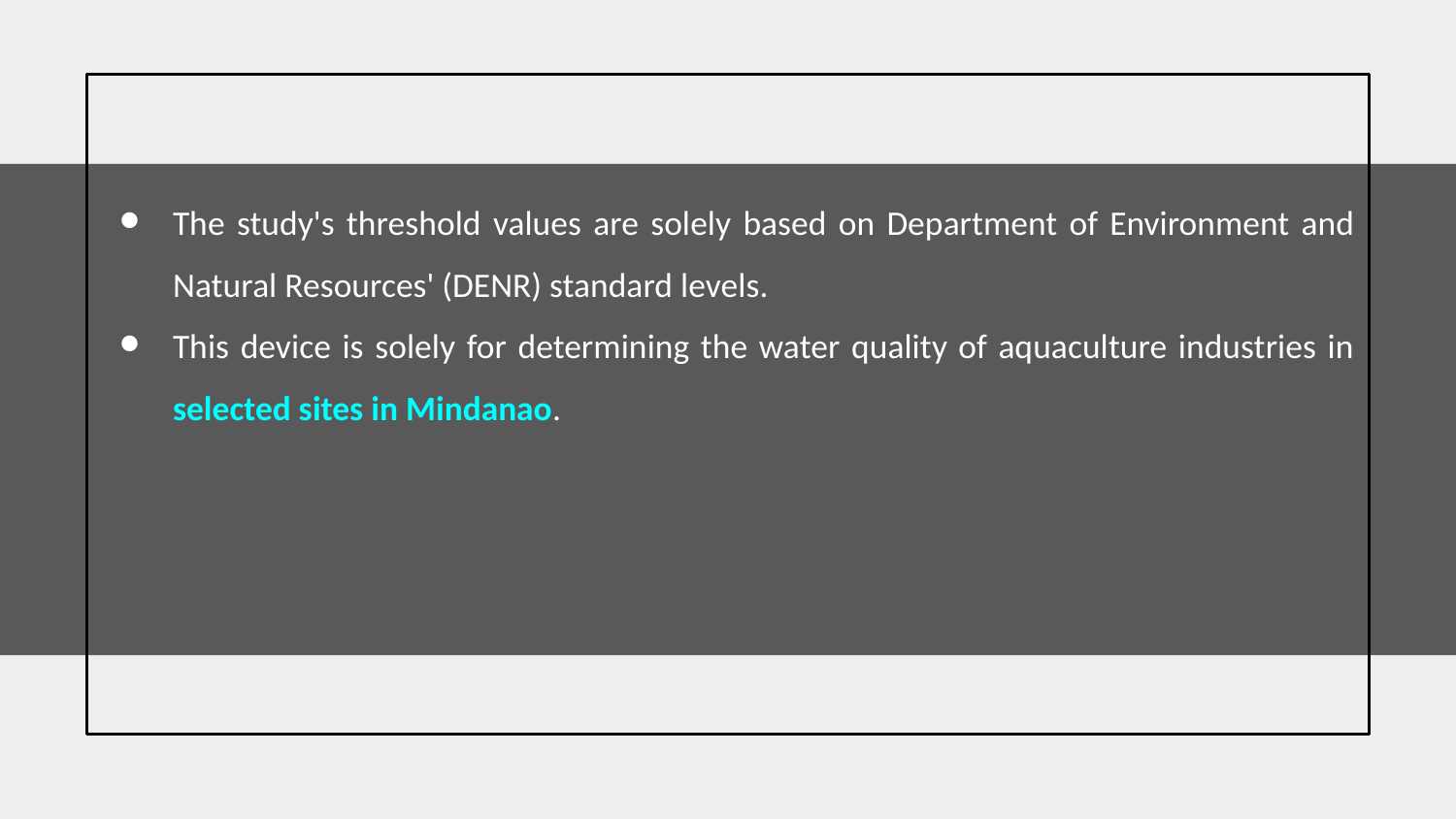

The study's threshold values are solely based on Department of Environment and Natural Resources' (DENR) standard levels.
This device is solely for determining the water quality of aquaculture industries in selected sites in Mindanao.